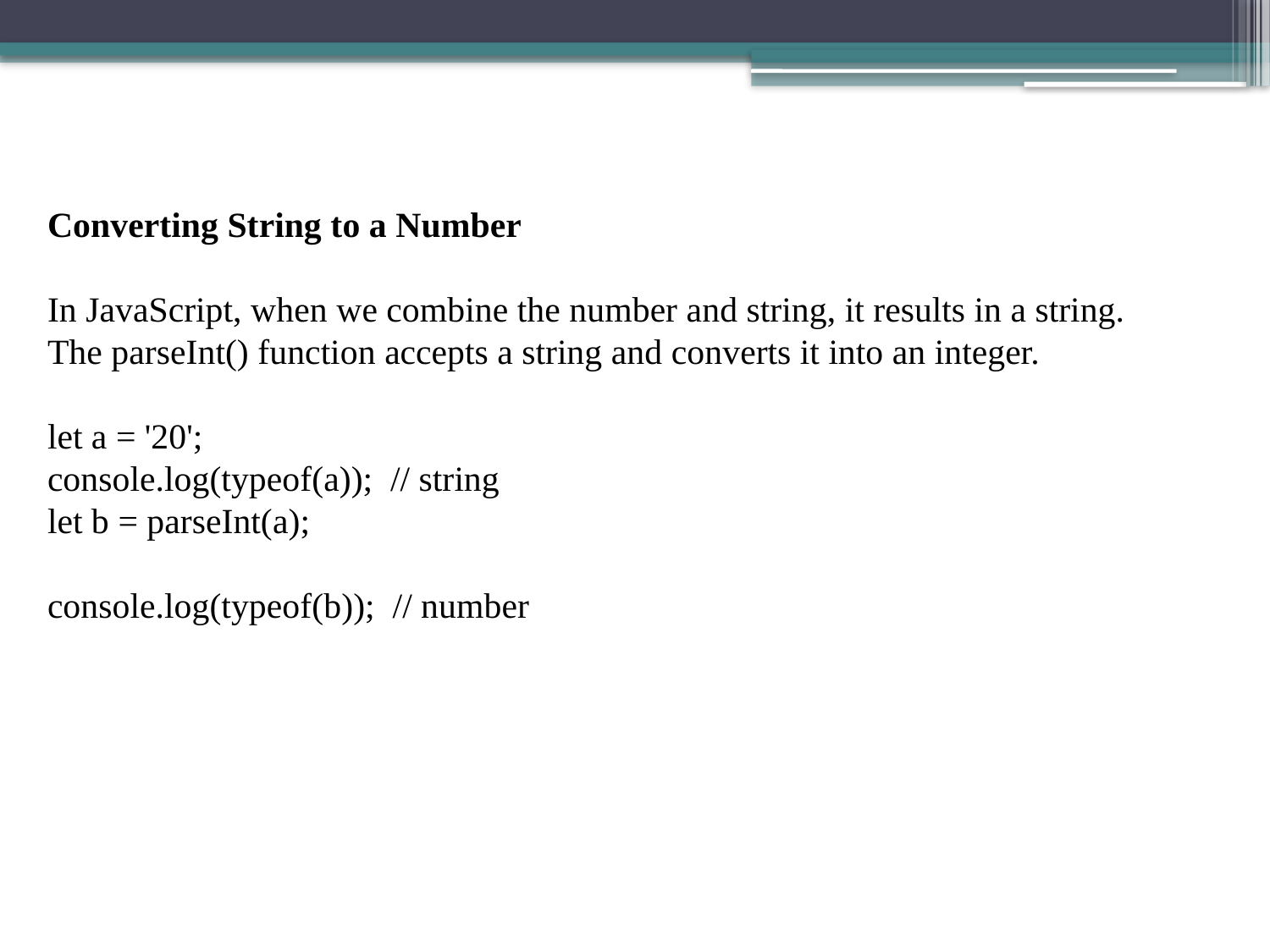

Converting String to a Number
In JavaScript, when we combine the number and string, it results in a string.
The parseInt() function accepts a string and converts it into an integer.

let a = '20';
console.log(typeof(a));  // string
let b = parseInt(a);
console.log(typeof(b));  // number